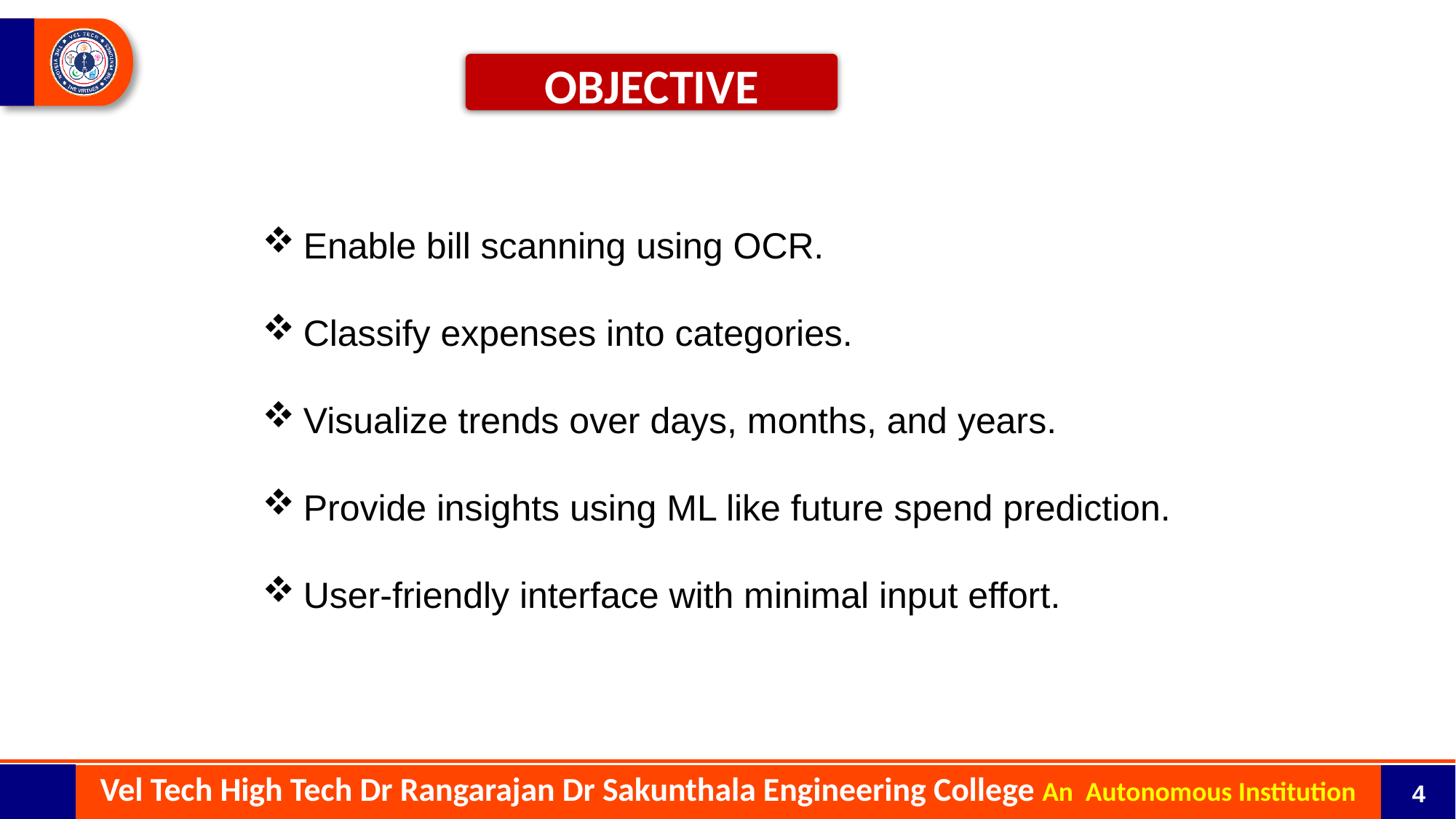

OBJECTIVE
Enable bill scanning using OCR.
Classify expenses into categories.
Visualize trends over days, months, and years.
Provide insights using ML like future spend prediction.
User-friendly interface with minimal input effort.